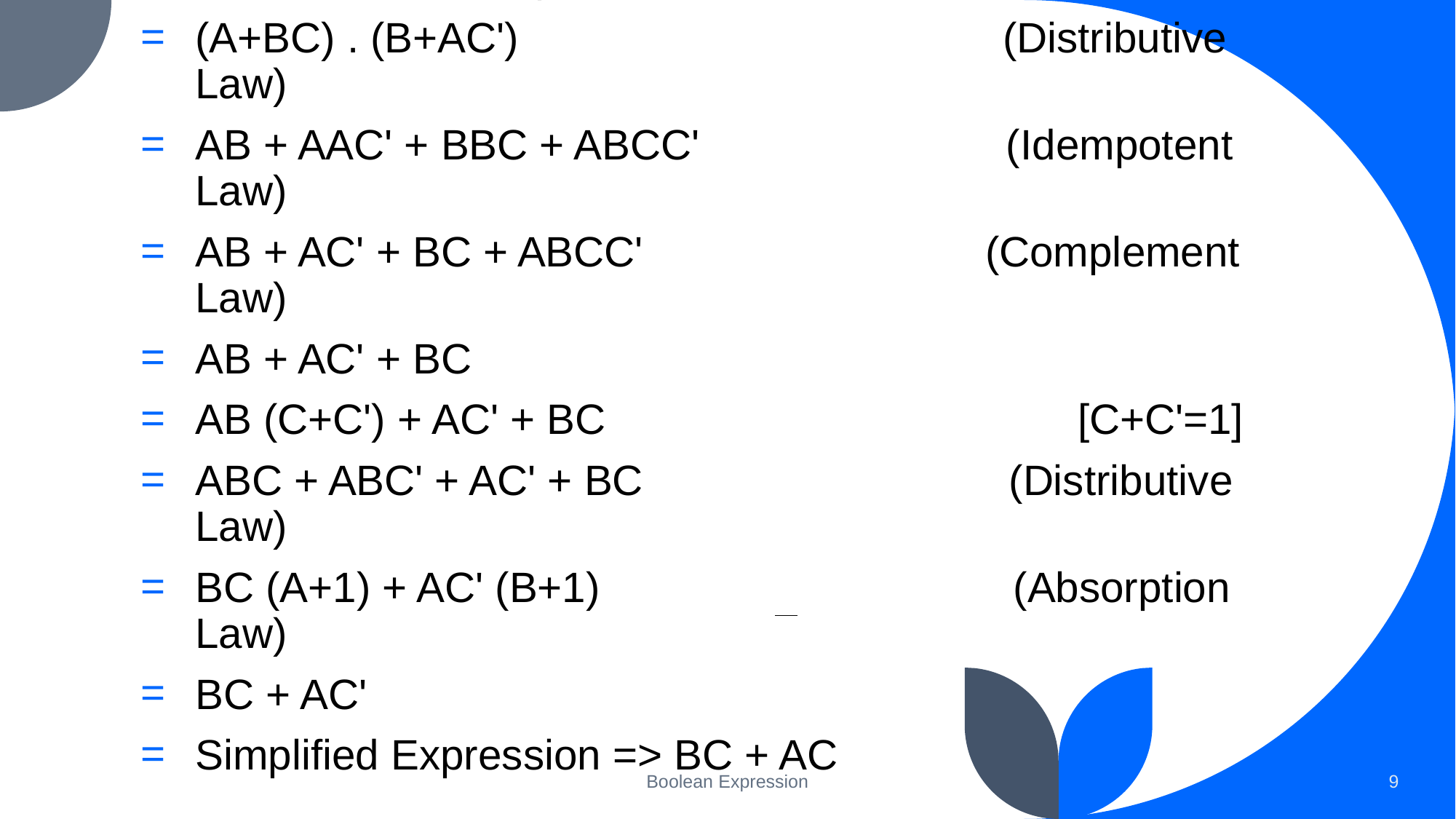

Given Boolean Expression =>
(A+BC) . (B+AC')                                         (Distributive Law)
AB + AAC' + BBC + ABCC'                          (Idempotent Law)
AB + AC' + BC + ABCC'                             (Complement Law)
AB + AC' + BC
AB (C+C') + AC' + BC                                        [C+C'=1]
ABC + ABC' + AC' + BC                               (Distributive Law)
BC (A+1) + AC' (B+1)                                   (Absorption Law)
BC + AC'
Simplified Expression => BC + AC
Boolean Expression
9